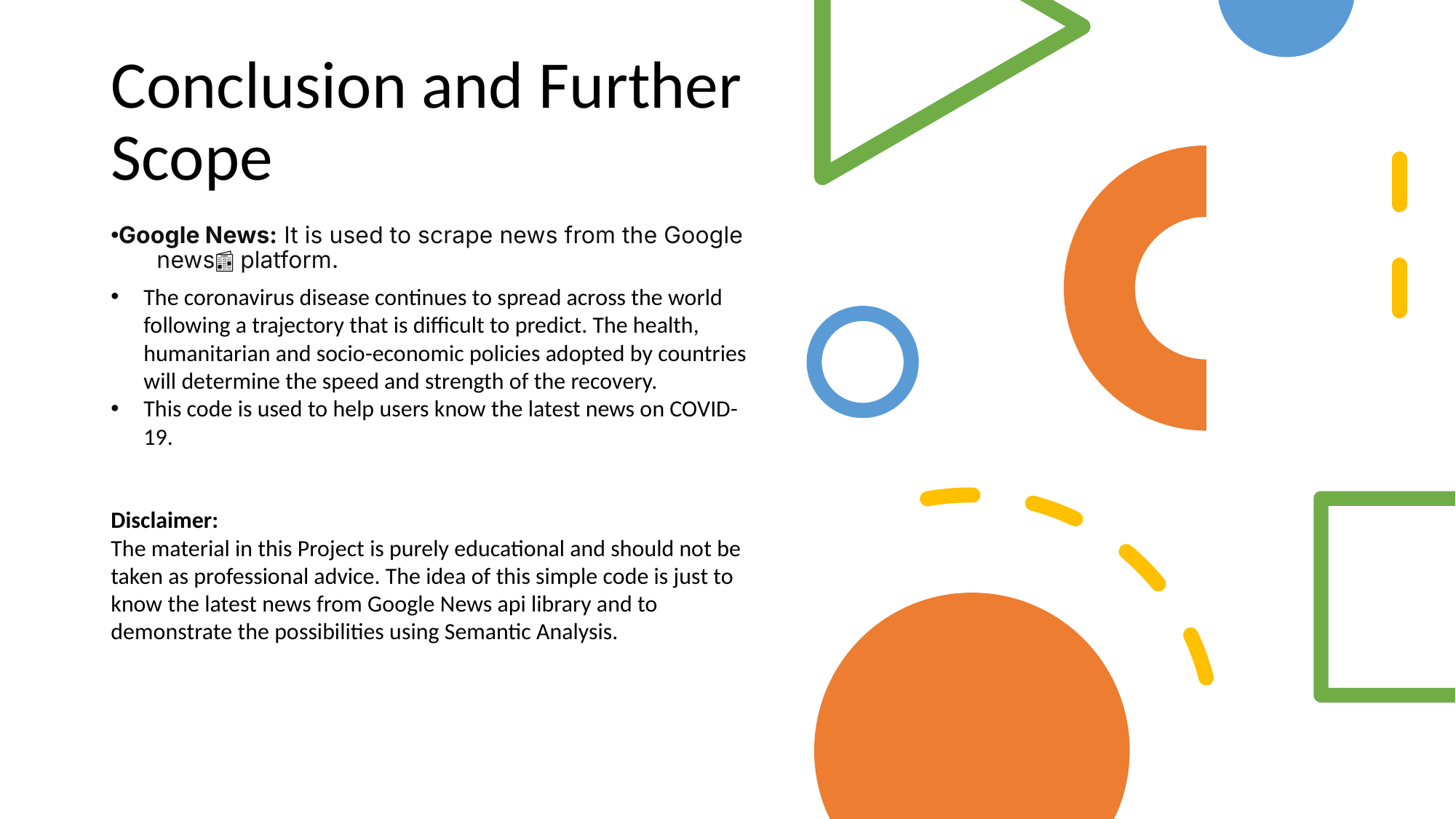

Conclusion and Further Scope

Google News: It is used to scrape news from the Google         news📰 platform.
The coronavirus disease continues to spread across the world following a trajectory that is difficult to predict. The health, humanitarian and socio-economic policies adopted by countries will determine the speed and strength of the recovery.
This code is used to help users know the latest news on COVID-19.

Disclaimer:
The material in this Project is purely educational and should not be taken as professional advice. The idea of this simple code is just to know the latest news from Google News api library and to demonstrate the possibilities using Semantic Analysis.